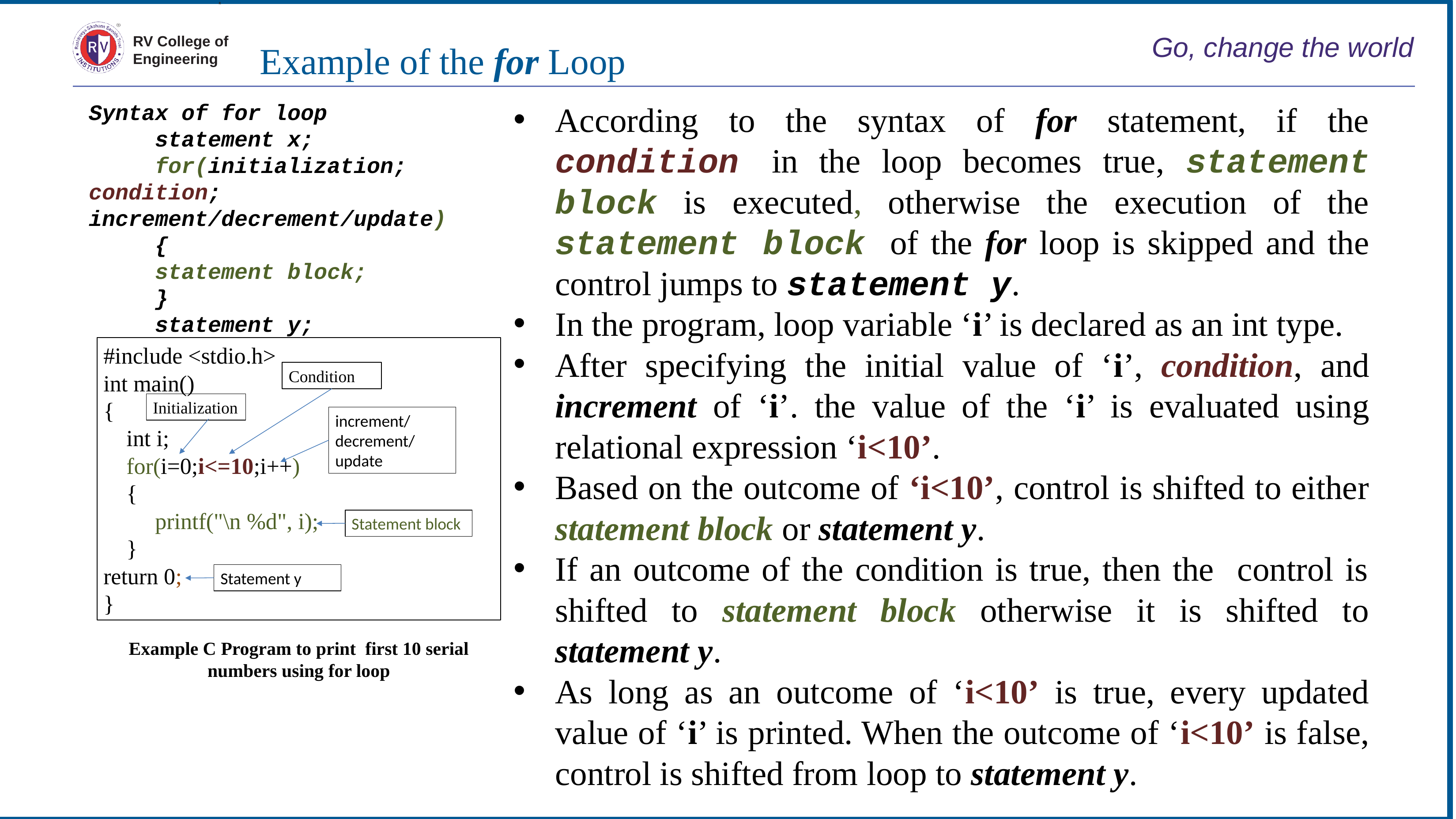

# Go, change the world
RV College of
Engineering
Example of the for Loop

According to the syntax of for statement, if the condition in the loop becomes true, statement block is executed, otherwise the execution of the statement block of the for loop is skipped and the control jumps to statement y.
In the program, loop variable ‘i’ is declared as an int type.
After specifying the initial value of ‘i’, condition, and increment of ‘i’. the value of the ‘i’ is evaluated using relational expression ‘i<10’.
Based on the outcome of ‘i<10’, control is shifted to either statement block or statement y.
If an outcome of the condition is true, then the  control is shifted to statement block otherwise it is shifted to statement y.
As long as an outcome of ‘i<10’ is true, every updated value of ‘i’ is printed. When the outcome of ‘i<10’ is false, control is shifted from loop to statement y.
Syntax of for loop
 	statement x;
	for(initialization; condition; increment/decrement/update)
	{
	statement block;
	}
	statement y;
#include <stdio.h>
int main()
{
    int i;
    for(i=0;i<=10;i++)
    {
         printf("\n %d", i);
    }
return 0;
}
Condition
Initialization
increment/decrement/update
Statement block
Statement y
Example C Program to print  first 10 serial numbers using for loop